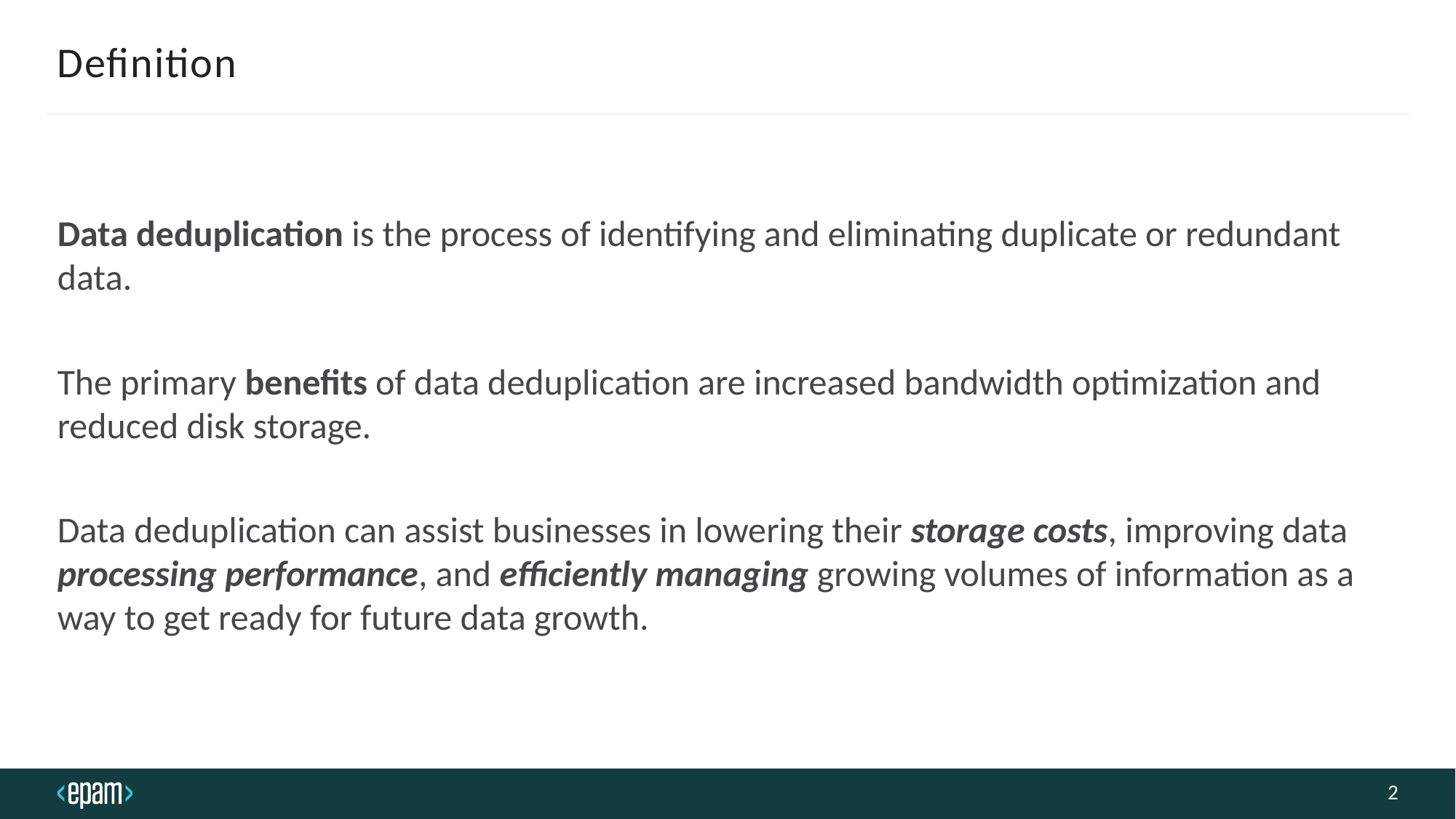

# Definition

Data deduplication is the process of identifying and eliminating duplicate or redundant data.

The primary benefits of data deduplication are increased bandwidth optimization and reduced disk storage.

Data deduplication can assist businesses in lowering their storage costs, improving data processing performance, and efficiently managing growing volumes of information as a way to get ready for future data growth.
2